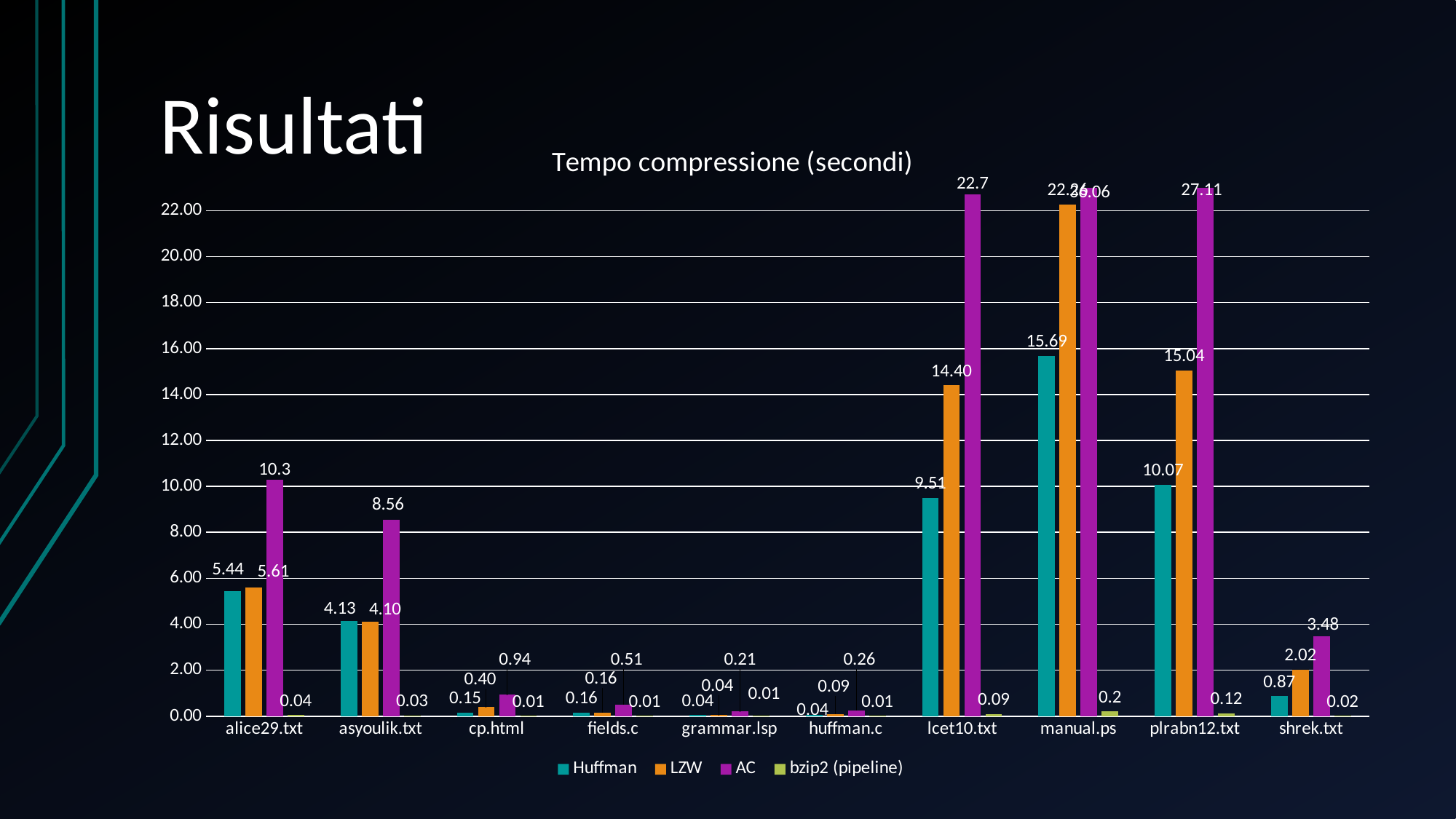

# Risultati

### Chart: Tempo compressione (secondi)

| Category | Huffman | LZW | AC | bzip2 (pipeline) |
|---|---|---|---|---|
| alice29.txt | 5.44 | 5.61 | 10.3 | 0.04 |
| asyoulik.txt | 4.13 | 4.1 | 8.56 | 0.03 |
| cp.html | 0.15 | 0.4 | 0.94 | 0.01 |
| fields.c | 0.16 | 0.16 | 0.51 | 0.01 |
| grammar.lsp | 0.04 | 0.04 | 0.21 | 0.01 |
| huffman.c | 0.04 | 0.09 | 0.26 | 0.01 |
| lcet10.txt | 9.51 | 14.4 | 22.7 | 0.09 |
| manual.ps | 15.69 | 22.26 | 36.06 | 0.2 |
| plrabn12.txt | 10.07 | 15.04 | 27.11 | 0.12 |
| shrek.txt | 0.87 | 2.02 | 3.48 | 0.02 |